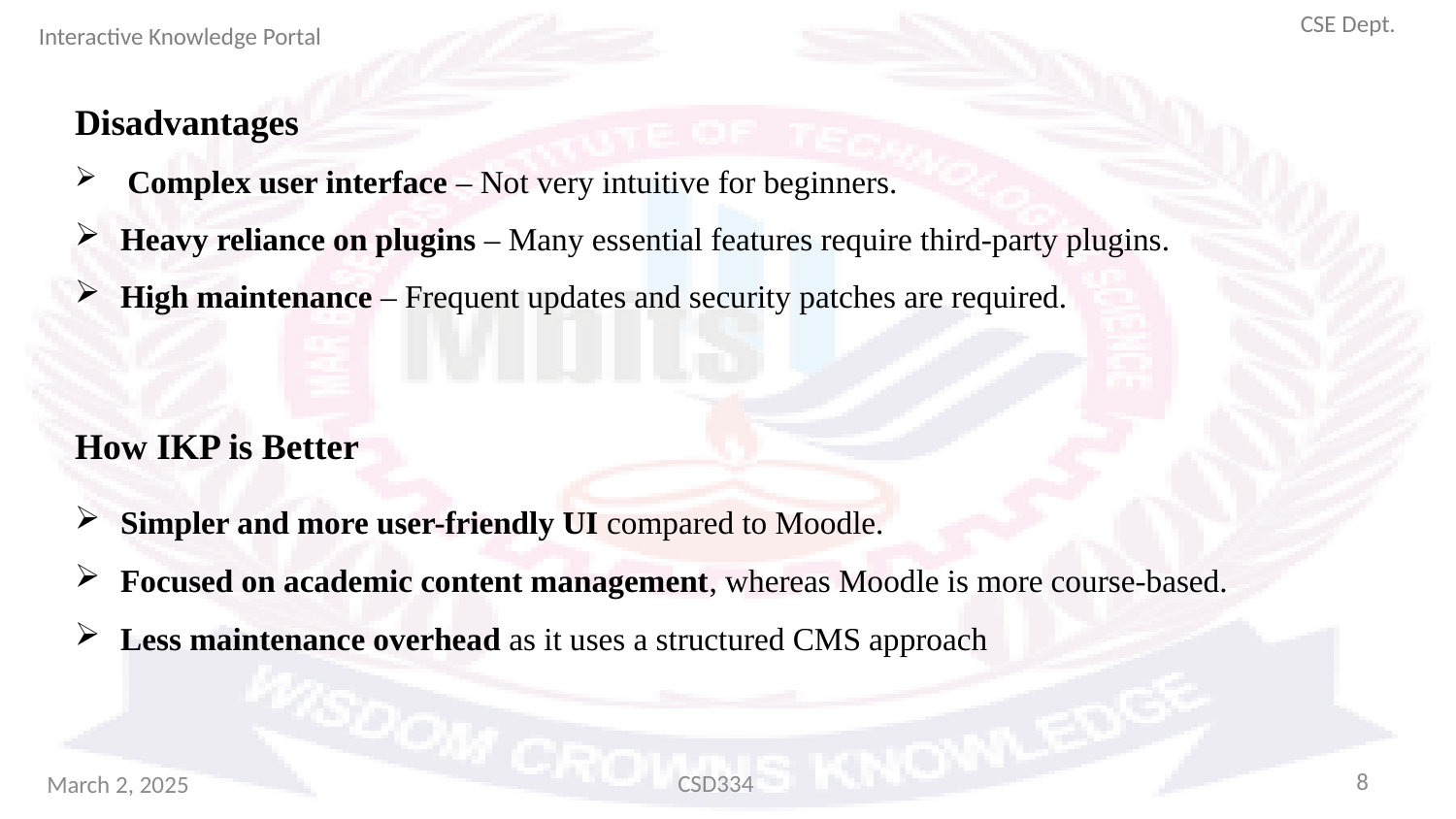

CSE Dept.
Interactive Knowledge Portal
Disadvantages
 Complex user interface – Not very intuitive for beginners.
Heavy reliance on plugins – Many essential features require third-party plugins.
High maintenance – Frequent updates and security patches are required.

How IKP is Better
Simpler and more user-friendly UI compared to Moodle.
Focused on academic content management, whereas Moodle is more course-based.
Less maintenance overhead as it uses a structured CMS approach

8
CSD334
March 2, 2025